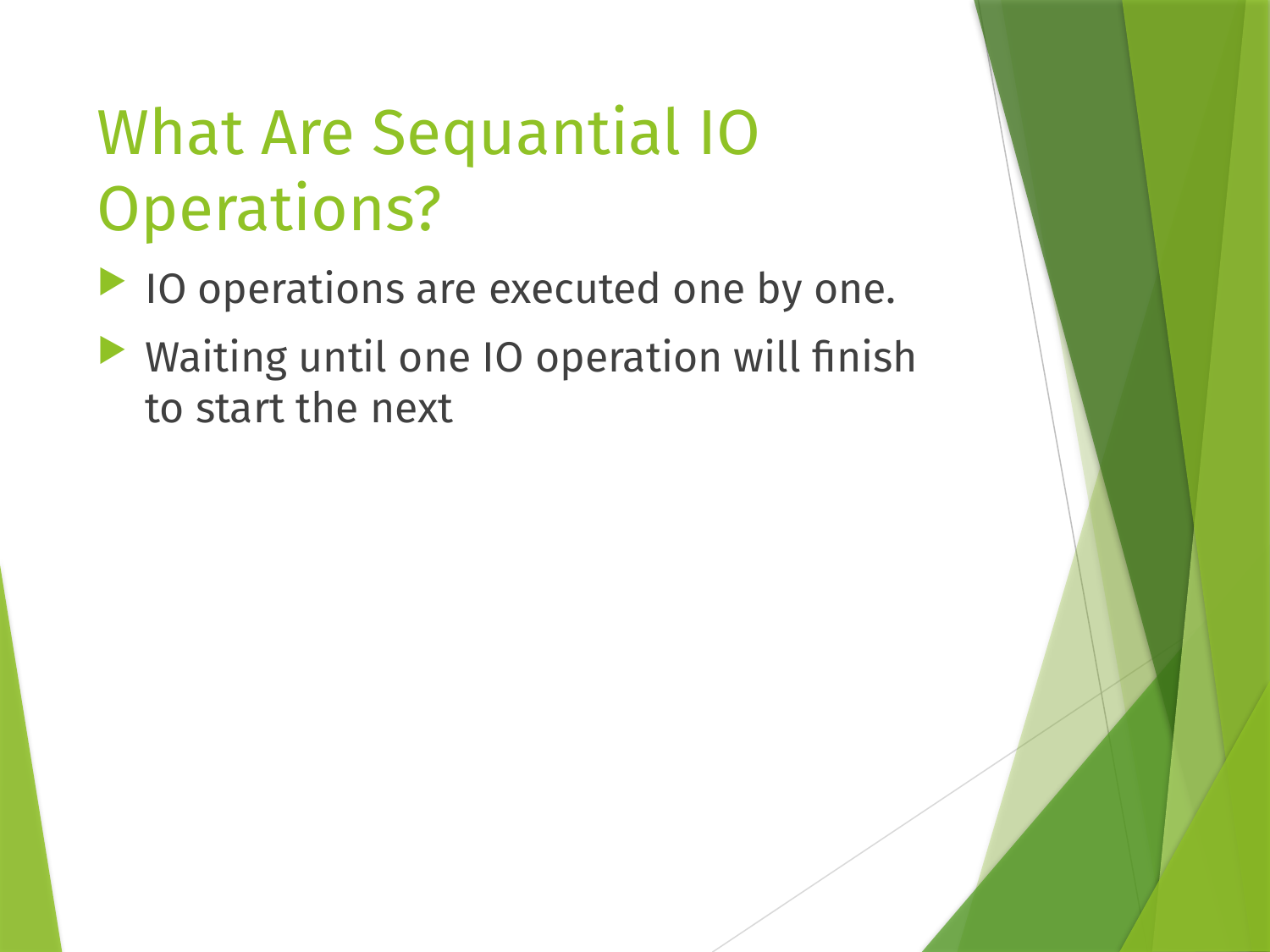

# What Are Sequantial IO Operations?
IO operations are executed one by one.
Waiting until one IO operation will finish to start the next